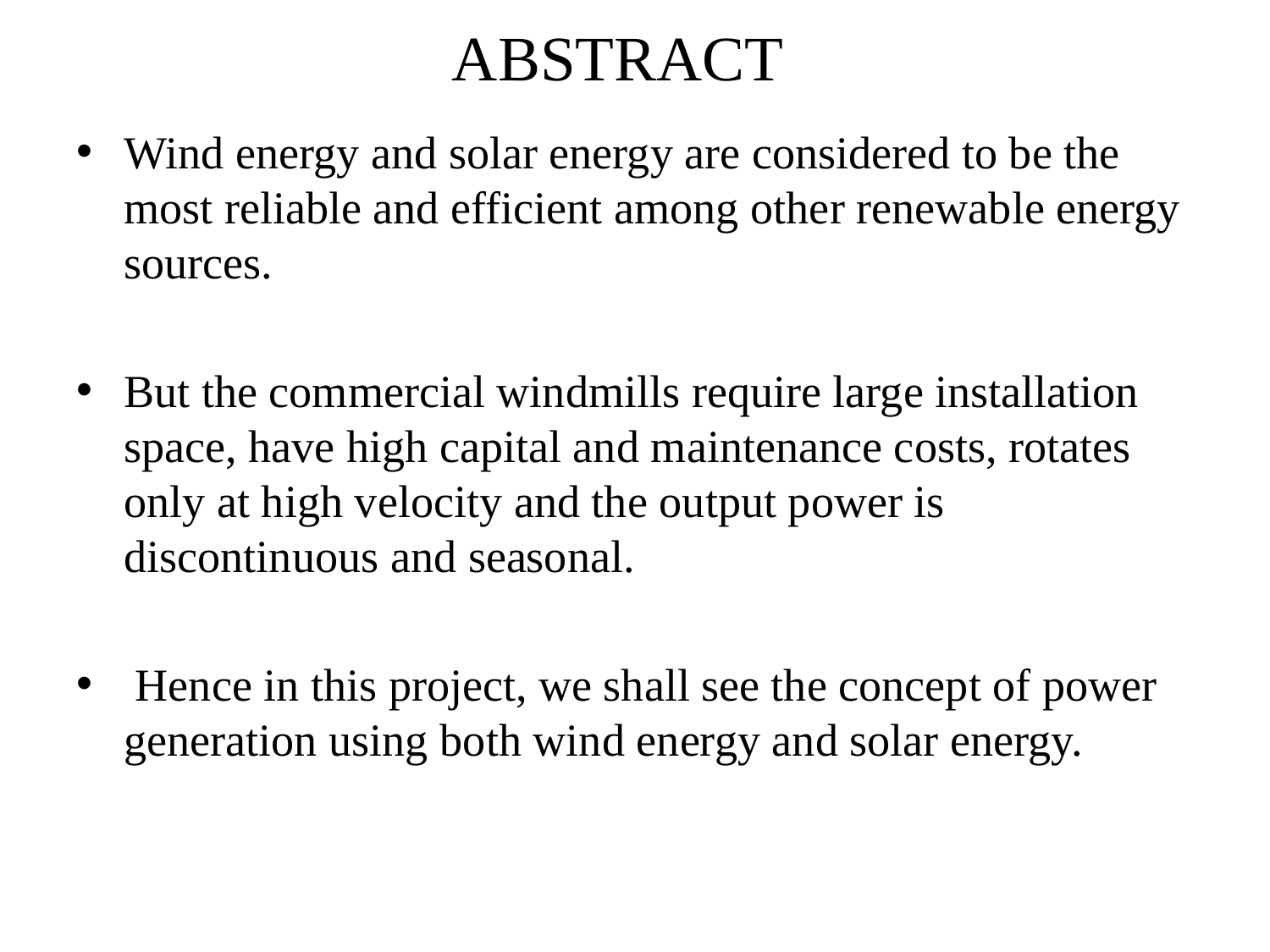

# ABSTRACT
Wind energy and solar energy are considered to be the most reliable and efficient among other renewable energy sources.

But the commercial windmills require large installation space, have high capital and maintenance costs, rotates only at high velocity and the output power is discontinuous and seasonal.

 Hence in this project, we shall see the concept of power generation using both wind energy and solar energy.